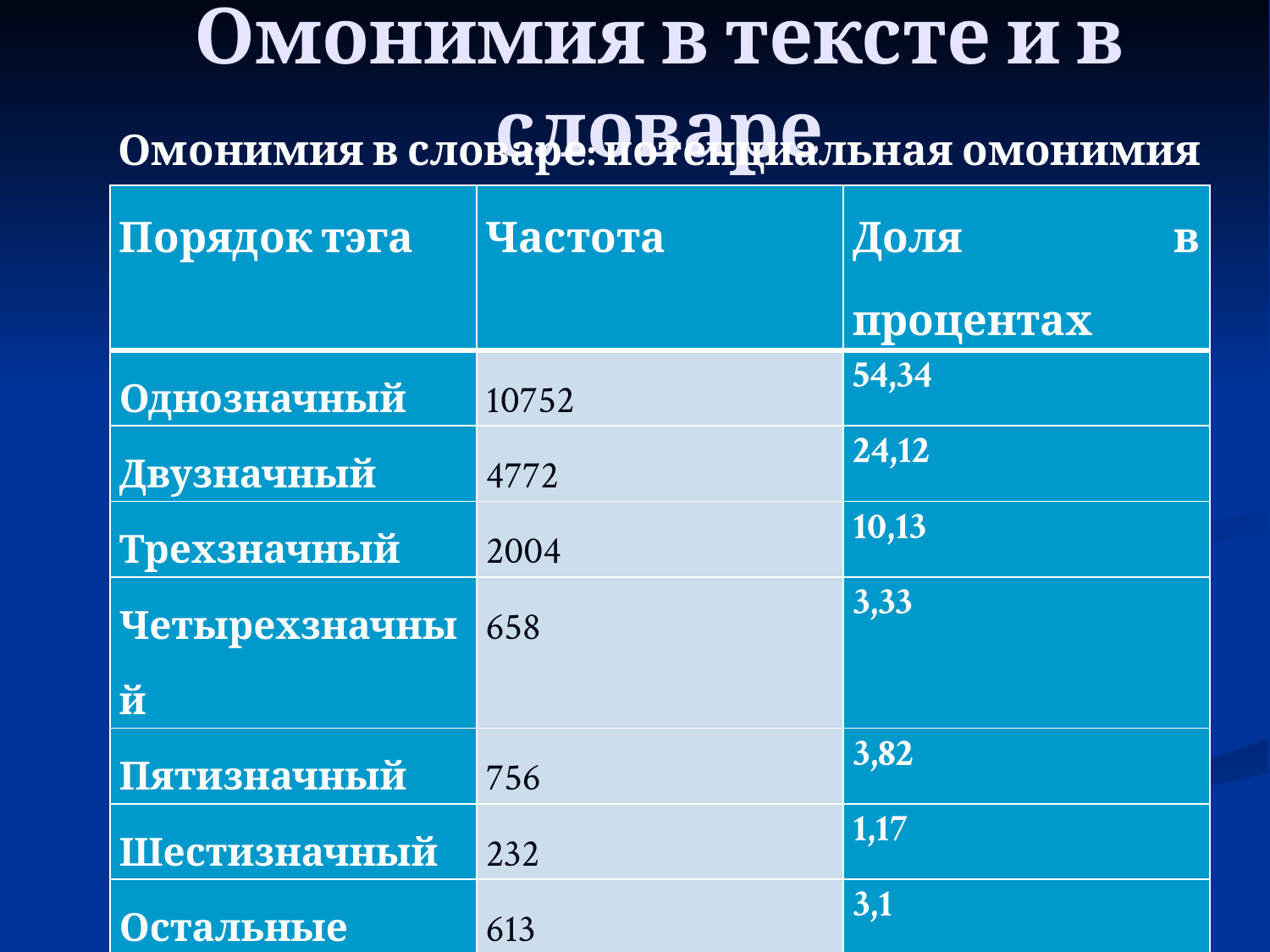

# Омонимия в тексте и в словаре
Омонимия в словаре: потенциальная омонимия
| Порядок тэга | Частота | Доля в процентах |
| --- | --- | --- |
| Однозначный | 10752 | 54,34 |
| Двузначный | 4772 | 24,12 |
| Трехзначный | 2004 | 10,13 |
| Четырехзначный | 658 | 3,33 |
| Пятизначный | 756 | 3,82 |
| Шестизначный | 232 | 1,17 |
| Остальные | 613 | 3,1 |
| Всего | 19787 | 100 |